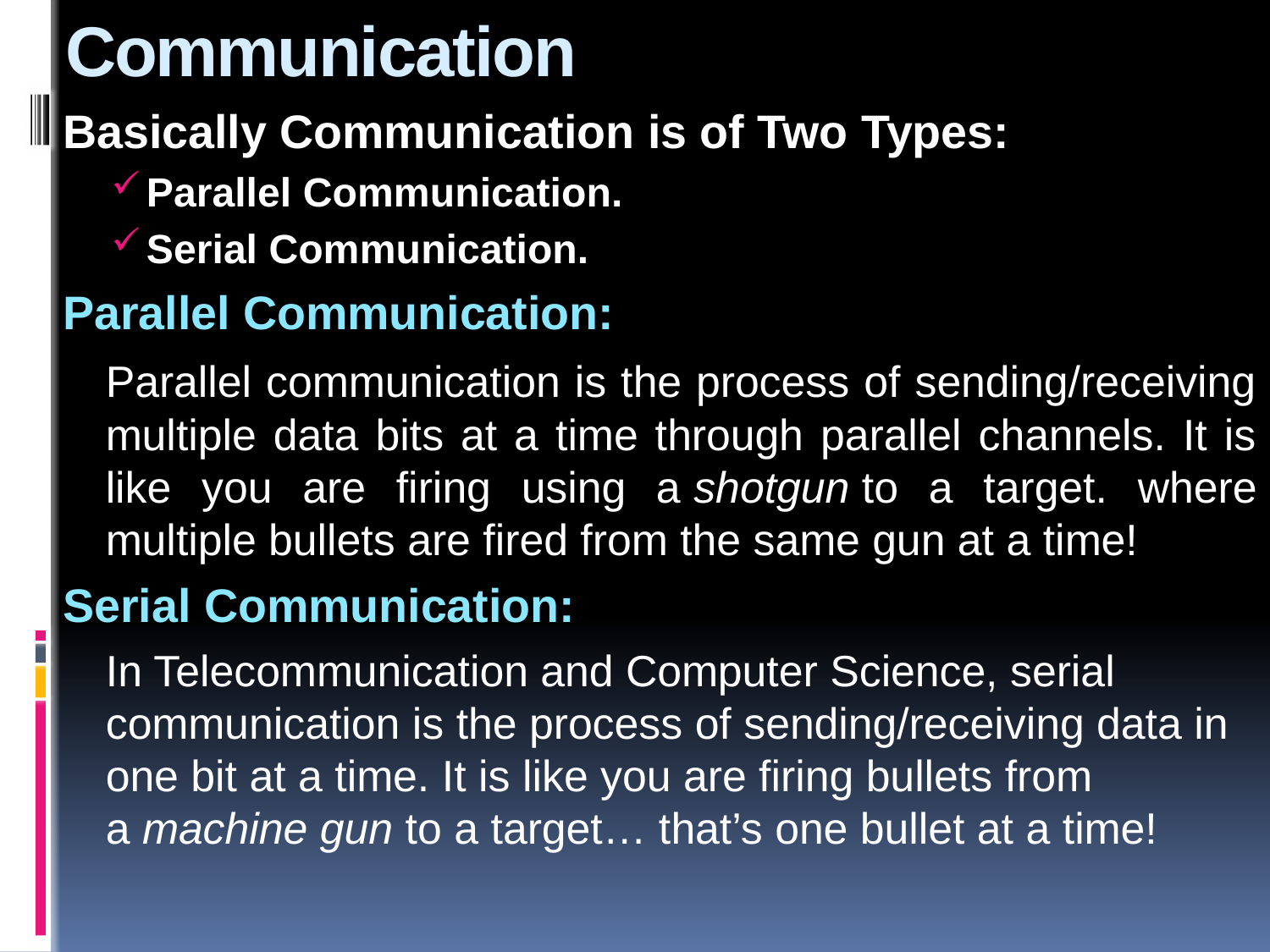

# Communication
Basically Communication is of Two Types:
Parallel Communication.
Serial Communication.
Parallel Communication:
	Parallel communication is the process of sending/receiving multiple data bits at a time through parallel channels. It is like you are firing using a shotgun to a target. where multiple bullets are fired from the same gun at a time!
Serial Communication:
	In Telecommunication and Computer Science, serial communication is the process of sending/receiving data in one bit at a time. It is like you are firing bullets from a machine gun to a target… that’s one bullet at a time!